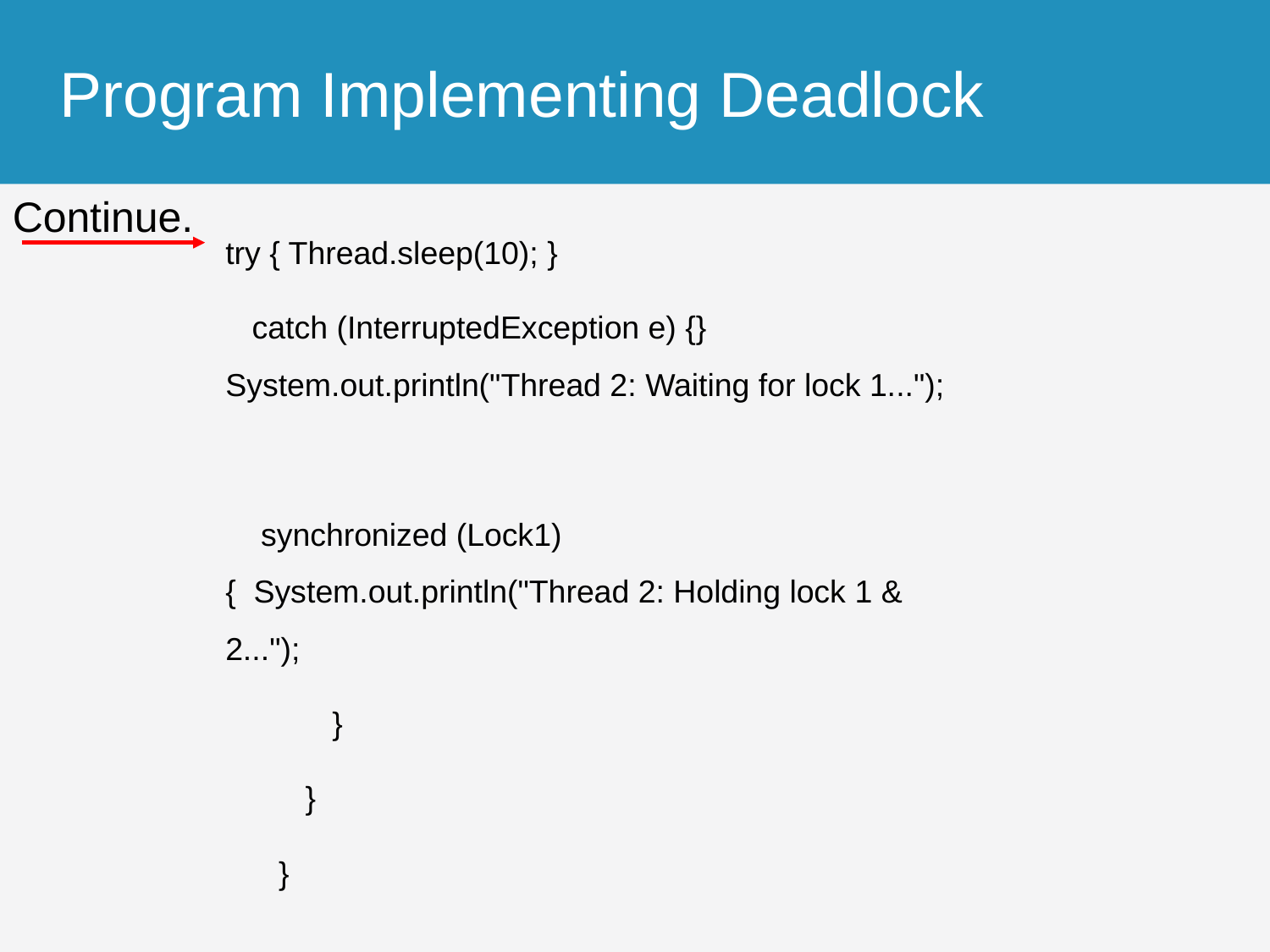

# Program Implementing Deadlock
Continue.
try { Thread.sleep(10); }
   catch (InterruptedException e) {}  System.out.println("Thread 2: Waiting for lock 1...");

    synchronized (Lock1) {  System.out.println("Thread 2: Holding lock 1 & 2...");
            }
         }
      }